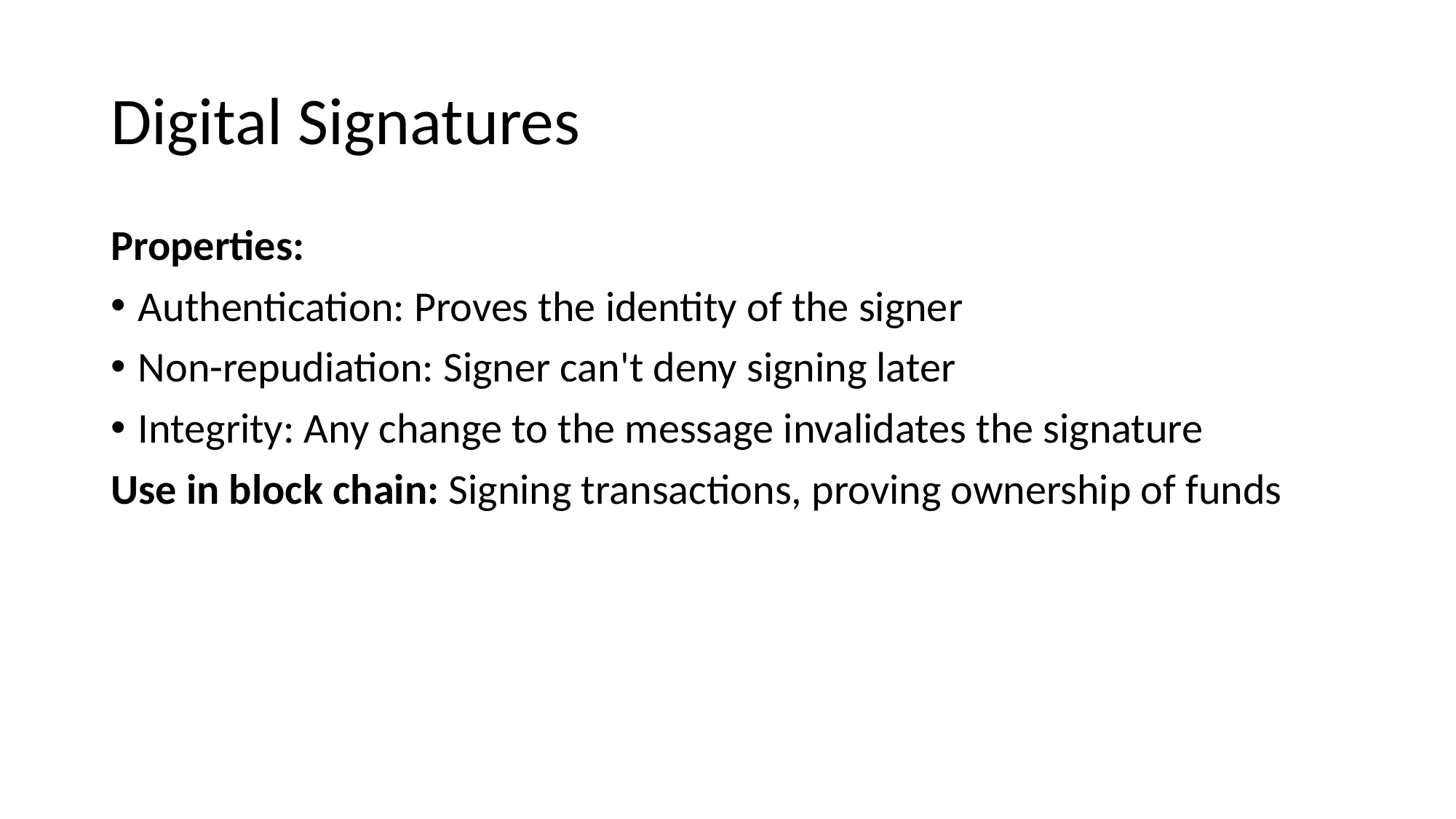

# Digital Signatures
Properties:
Authentication: Proves the identity of the signer
Non-repudiation: Signer can't deny signing later
Integrity: Any change to the message invalidates the signature
Use in block chain: Signing transactions, proving ownership of funds